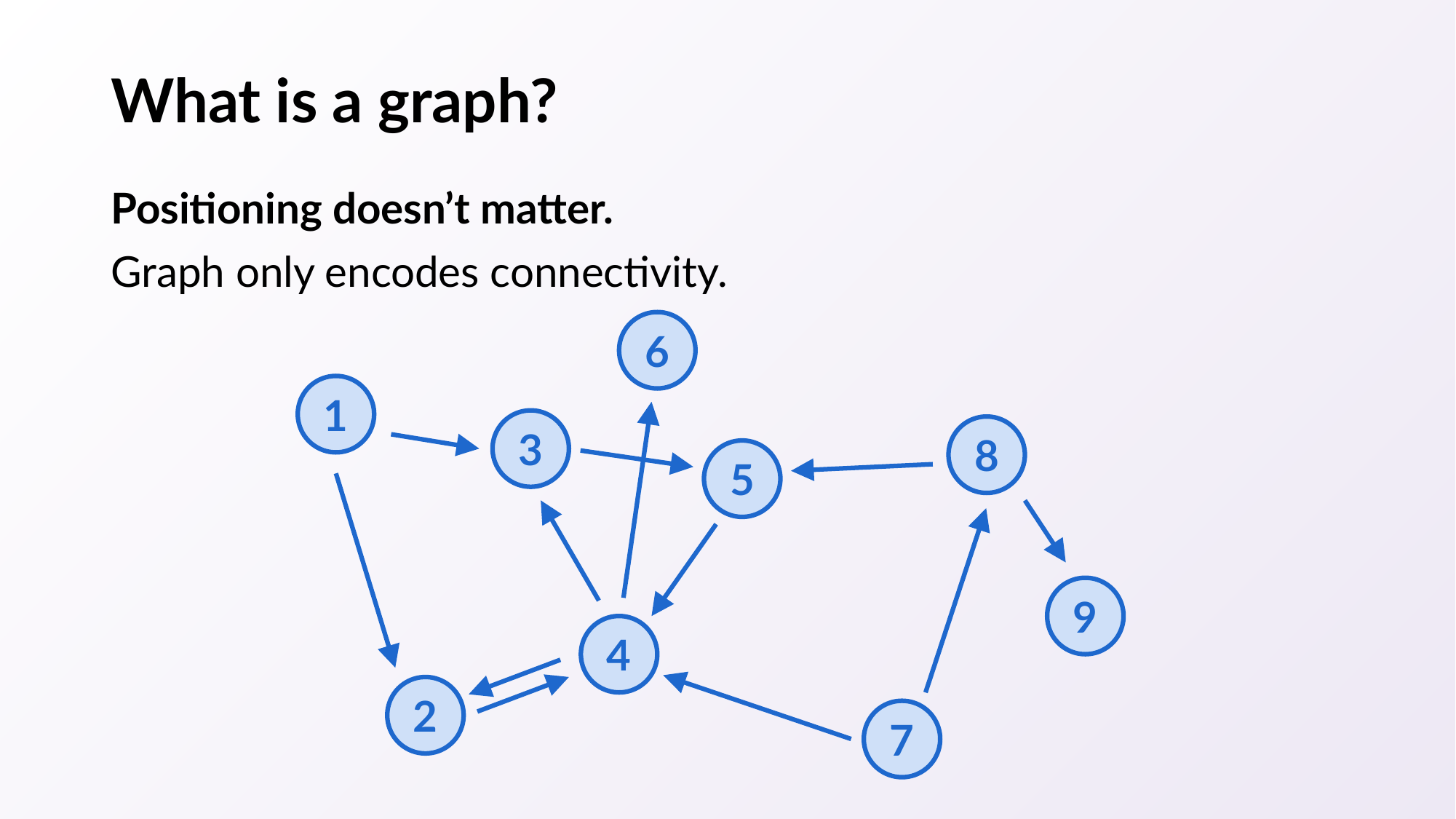

# What is a graph?
Positioning doesn’t matter.
Graph only encodes connectivity.

6
1
3
8
5
9
4
2
7